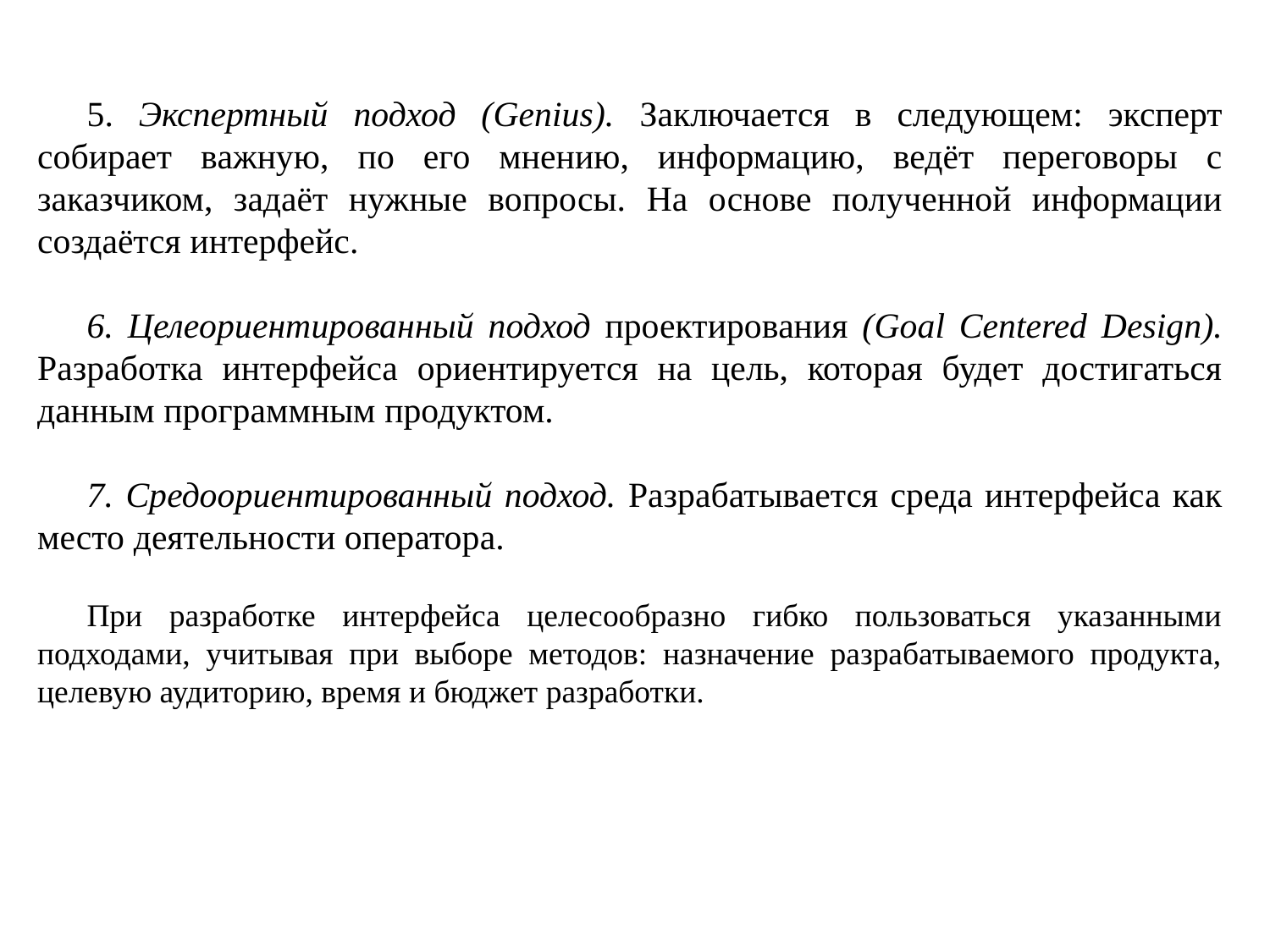

5. Экспертный подход (Genius). Заключается в следующем: эксперт собирает важную, по его мнению, информацию, ведёт переговоры с заказчиком, задаёт нужные вопросы. На основе полученной информации создаётся интерфейс.

6. Целeориентированный подход проектирования (Goal Centered Design). Разработка интерфейса ориентируется на цель, которая будет достигаться данным программным продуктом.

7. Средоориентированный подход. Разрабатывается среда интерфейса как место деятельности оператора.

При разработке интерфейса целесообразно гибко пользоваться указанными подходами, учитывая при выборе методов: назначение разрабатываемого продукта, целевую аудиторию, время и бюджет разработки.